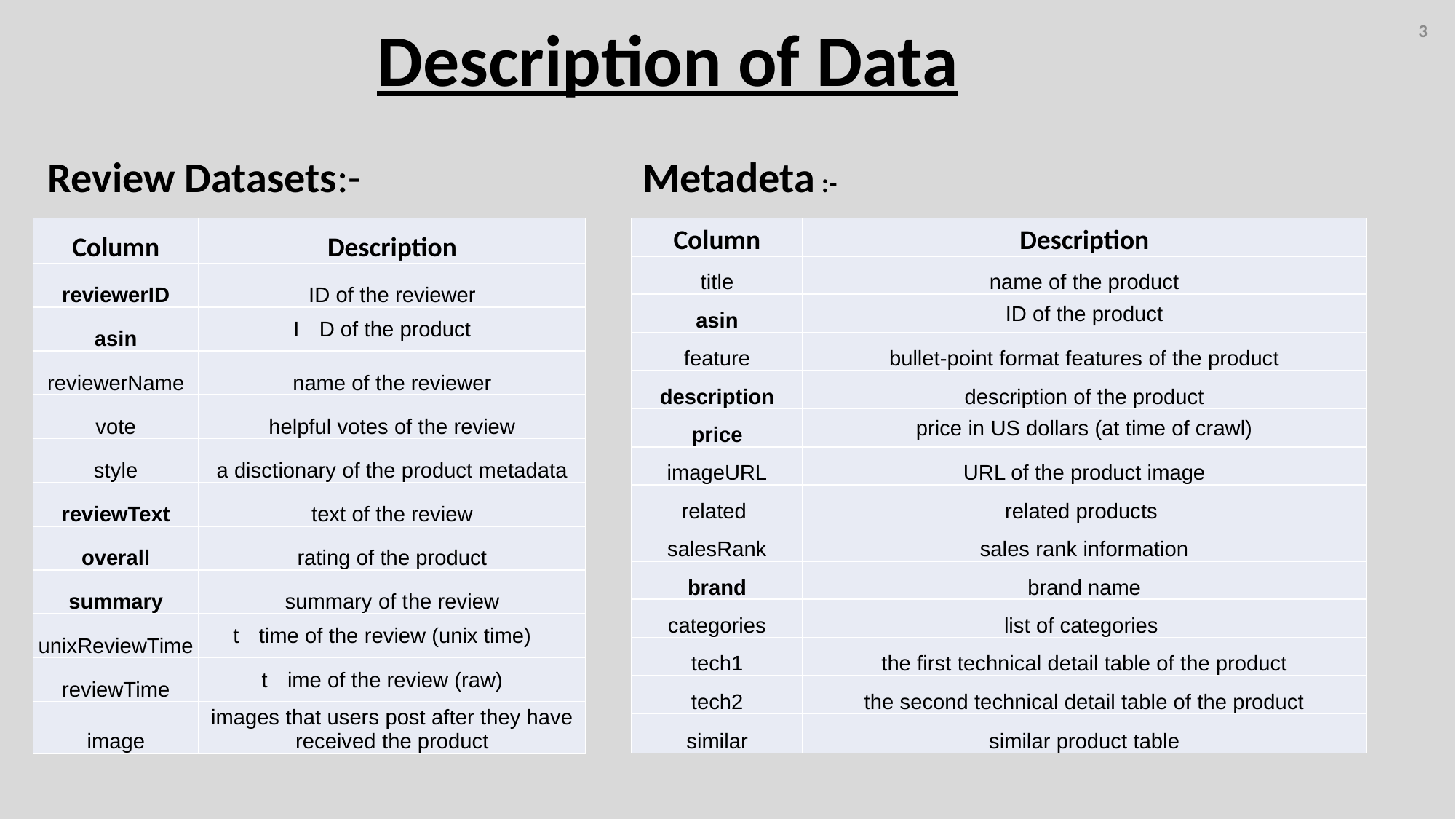

Description of Data
3
Review Datasets:-
Metadeta :-

| Column | Description |
| --- | --- |
| reviewerID | ID of the reviewer |
| asin | D of the product |
| reviewerName | name of the reviewer |
| vote | helpful votes of the review |
| style | a disctionary of the product metadata |
| reviewText | text of the review |
| overall | rating of the product |
| summary | summary of the review |
| unixReviewTime | time of the review (unix time) |
| reviewTime | ime of the review (raw) |
| image | images that users post after they have received the product |
| Column | Description |
| --- | --- |
| title | name of the product |
| asin | D of the product |
| feature | bullet-point format features of the product |
| description | description of the product |
| price | price in US dollars (at time of crawl) |
| imageURL | URL of the product image |
| related | related products |
| salesRank | sales rank information |
| brand | brand name |
| categories | list of categories |
| tech1 | the first technical detail table of the product |
| tech2 | the second technical detail table of the product |
| similar | similar product table |